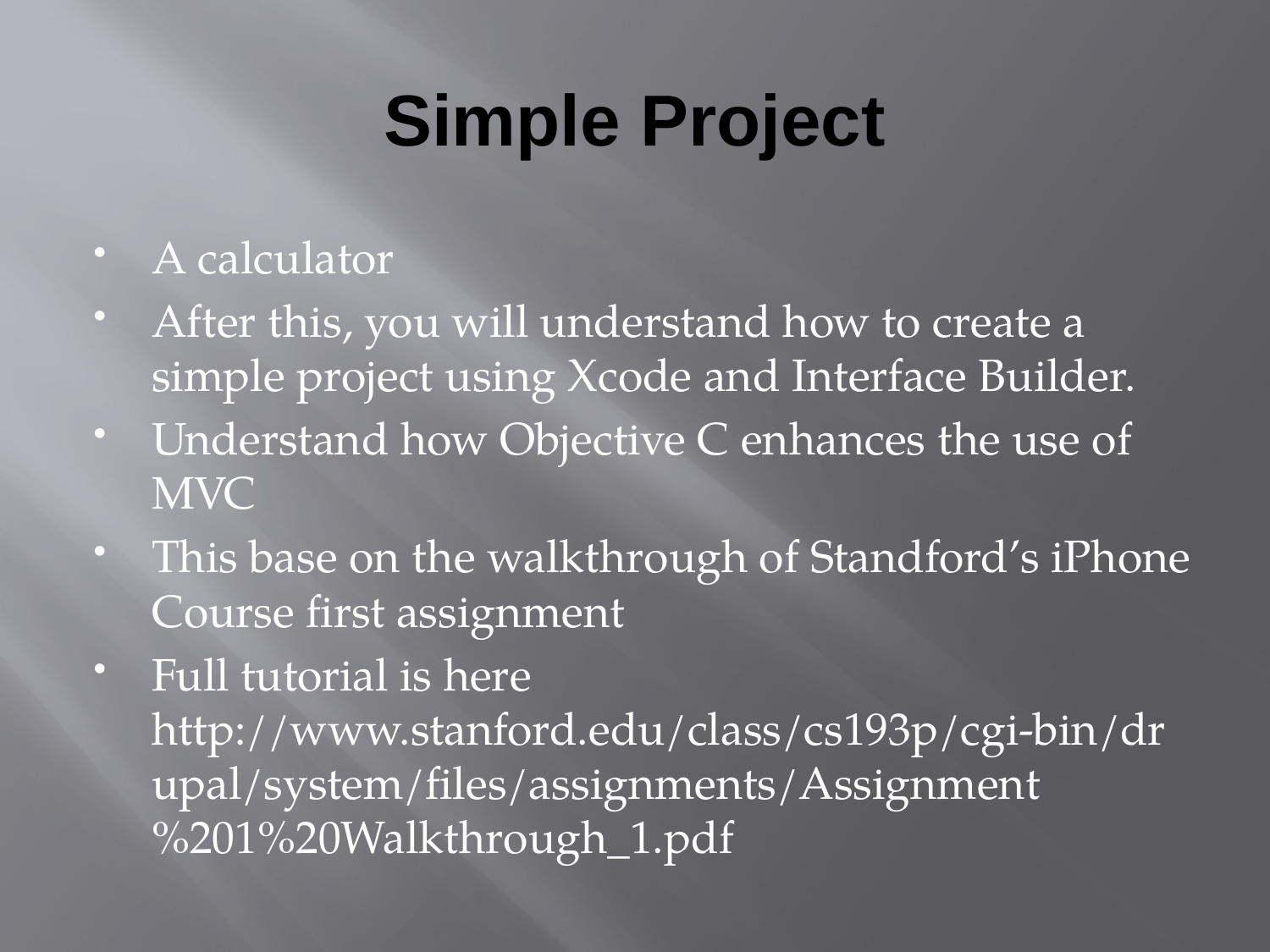

# Simple Project
A calculator
After this, you will understand how to create a simple project using Xcode and Interface Builder.
Understand how Objective C enhances the use of MVC
This base on the walkthrough of Standford’s iPhone Course first assignment
Full tutorial is here http://www.stanford.edu/class/cs193p/cgi-bin/drupal/system/files/assignments/Assignment%201%20Walkthrough_1.pdf